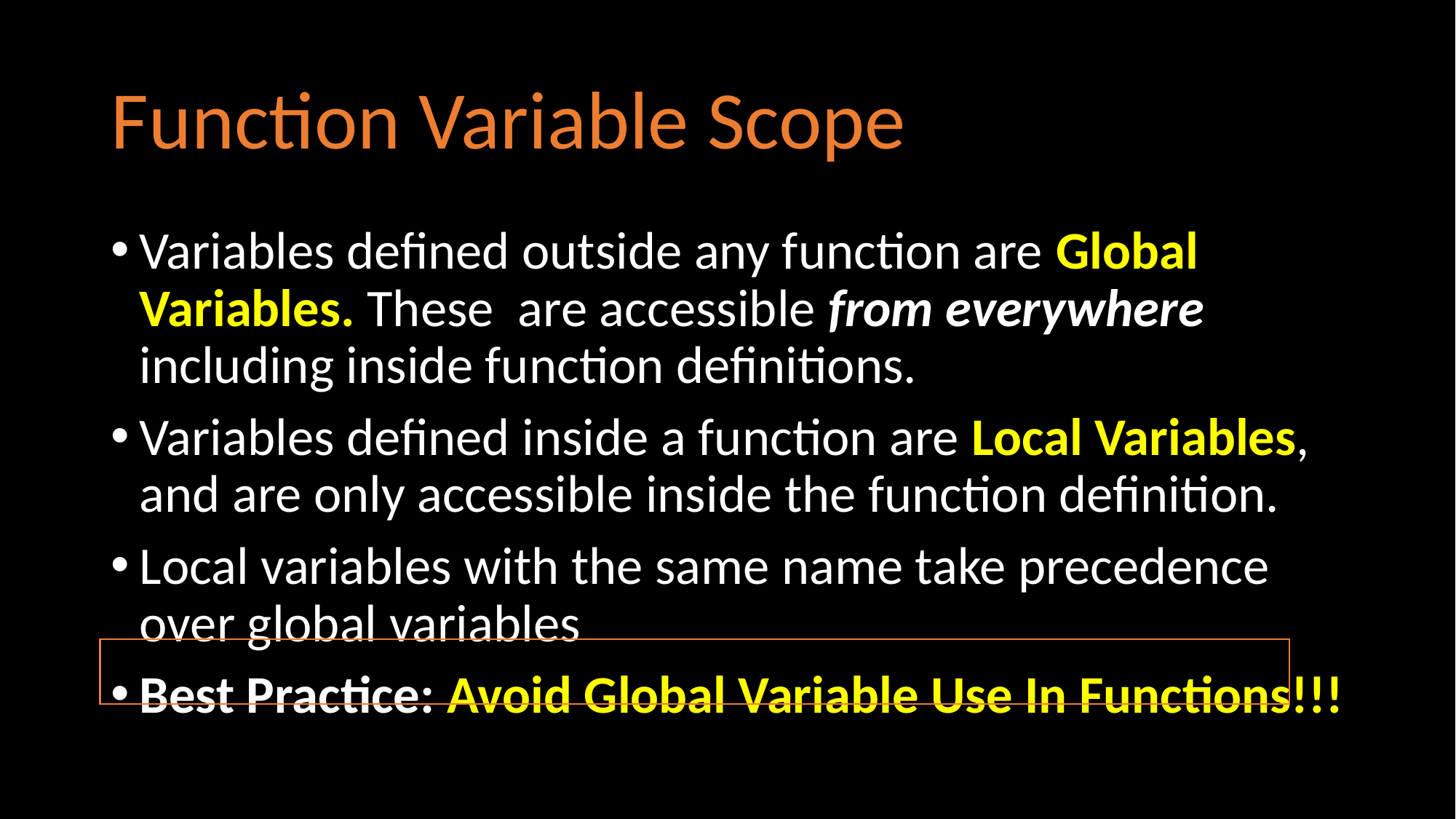

# Function Variable Scope
Variables defined outside any function are Global Variables. These  are accessible from everywhere including inside function definitions.
Variables defined inside a function are Local Variables, and are only accessible inside the function definition.
Local variables with the same name take precedence over global variables
Best Practice: Avoid Global Variable Use In Functions!!!